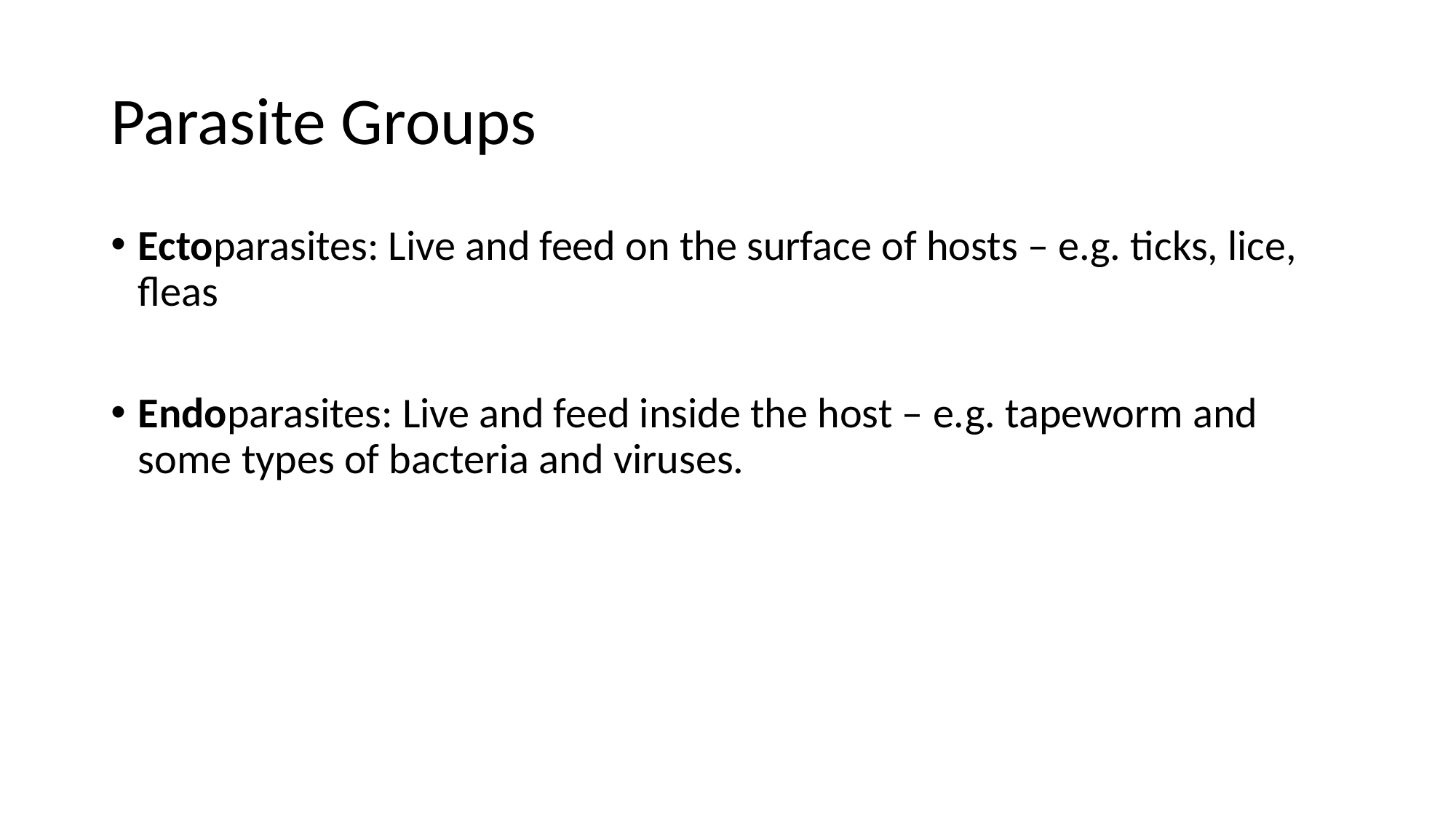

# Parasite Groups
Ectoparasites: Live and feed on the surface of hosts – e.g. ticks, lice, fleas

Endoparasites: Live and feed inside the host – e.g. tapeworm and some types of bacteria and viruses.